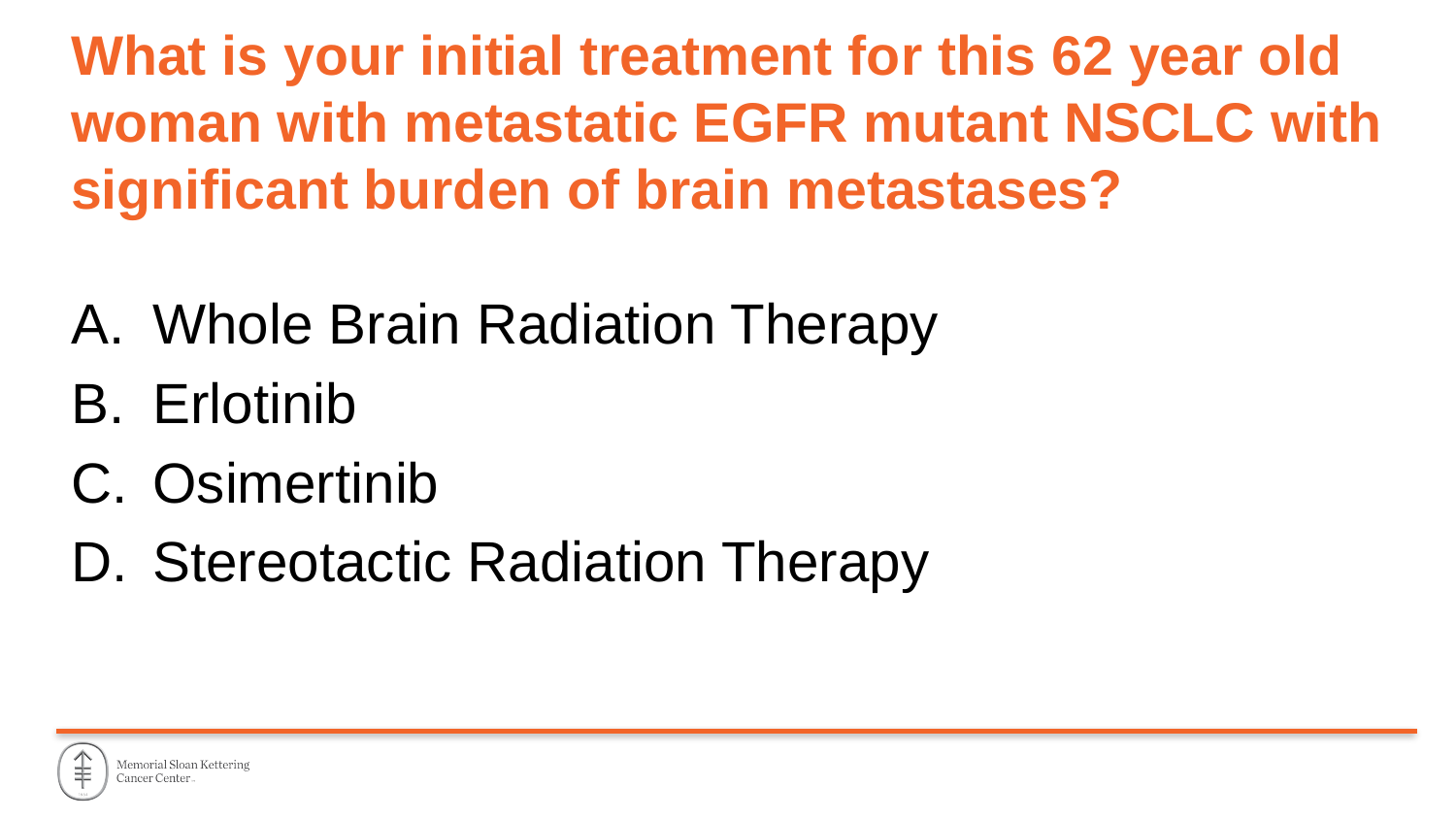

# What is your initial treatment for this 62 year old woman with metastatic EGFR mutant NSCLC with significant burden of brain metastases?
Whole Brain Radiation Therapy
Erlotinib
Osimertinib
Stereotactic Radiation Therapy